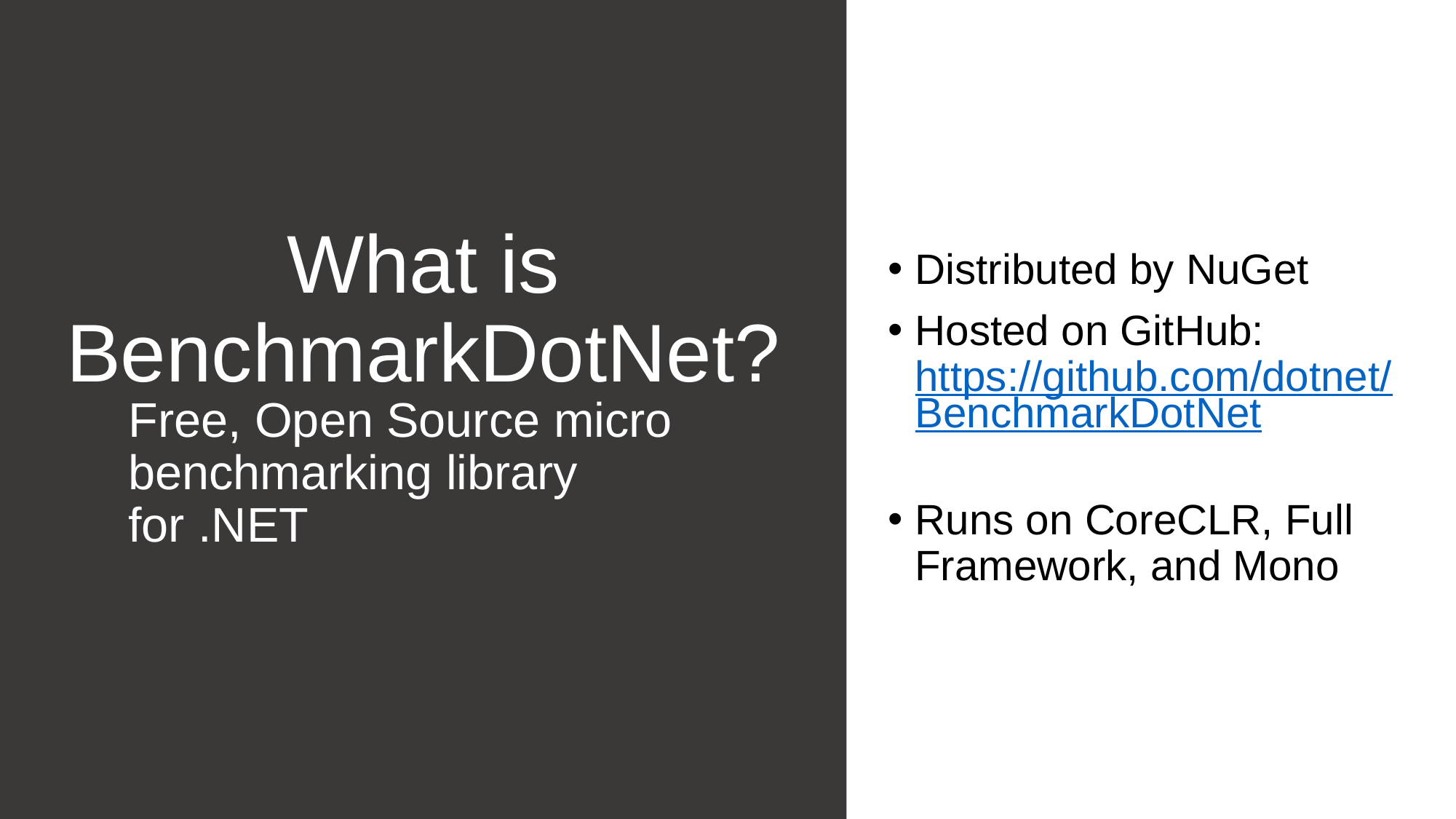

What is BenchmarkDotNet?
Distributed by NuGet
Hosted on GitHub: https://github.com/dotnet/BenchmarkDotNet
Runs on CoreCLR, Full Framework, and Mono

Free, Open Source micro benchmarking library for .NET